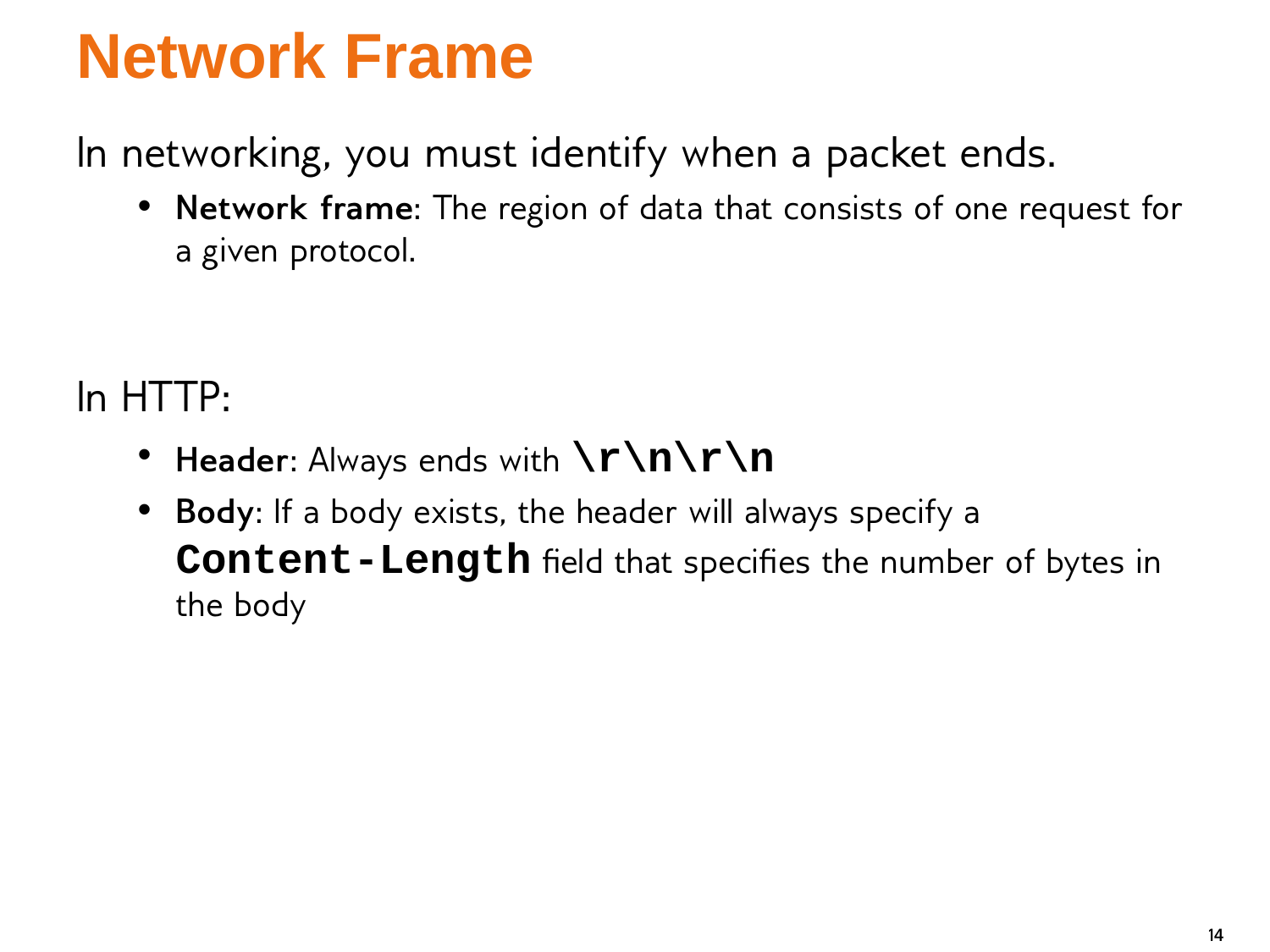

# Network Frame
In networking, you must identify when a packet ends.
Network frame: The region of data that consists of one request for a given protocol.

In HTTP:
Header: Always ends with \r\n\r\n
Body: If a body exists, the header will always specify a Content-Length field that specifies the number of bytes in the body